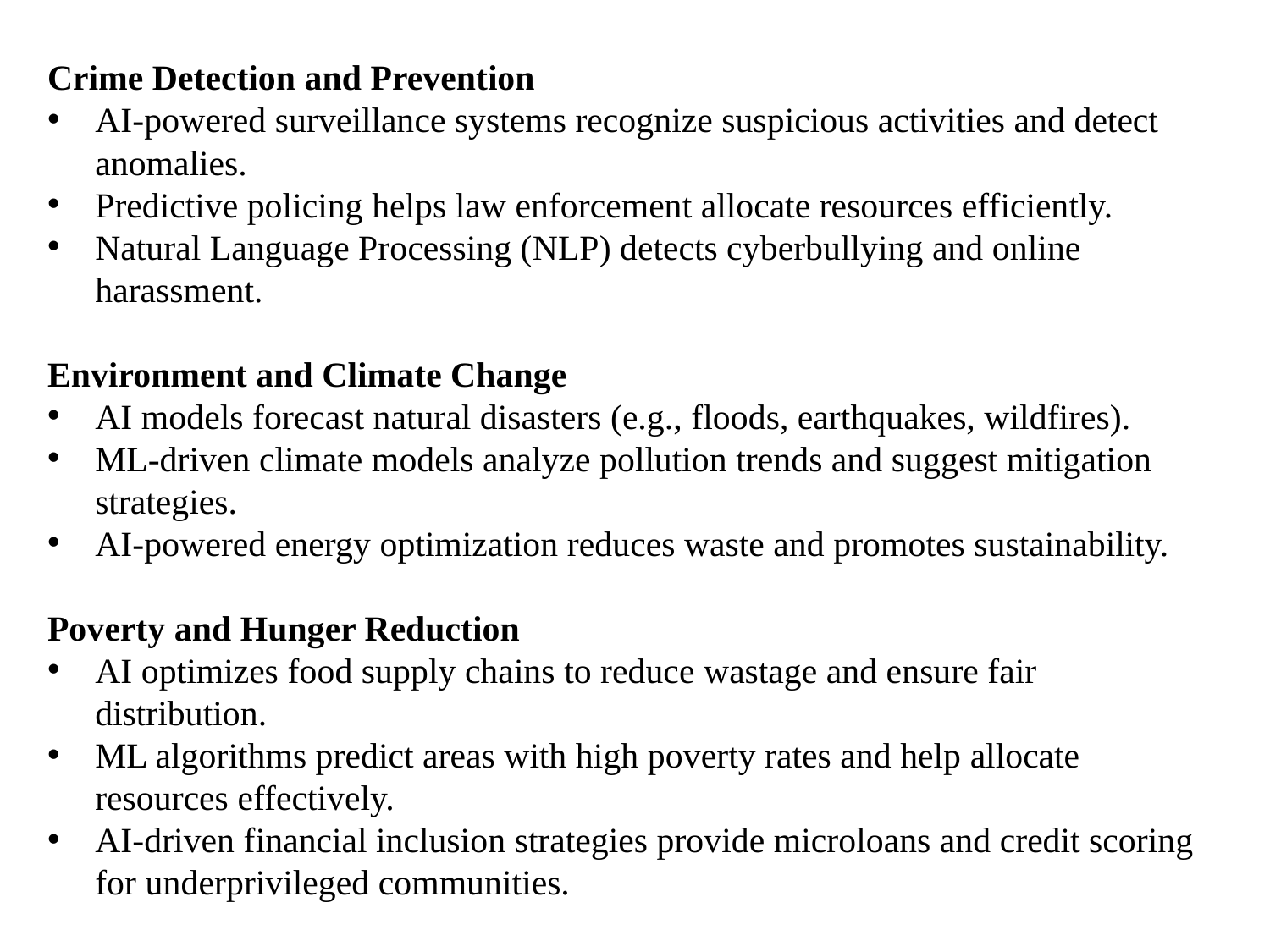

Crime Detection and Prevention
AI-powered surveillance systems recognize suspicious activities and detect anomalies.
Predictive policing helps law enforcement allocate resources efficiently.
Natural Language Processing (NLP) detects cyberbullying and online harassment.

Environment and Climate Change
AI models forecast natural disasters (e.g., floods, earthquakes, wildfires).
ML-driven climate models analyze pollution trends and suggest mitigation strategies.
AI-powered energy optimization reduces waste and promotes sustainability.

Poverty and Hunger Reduction
AI optimizes food supply chains to reduce wastage and ensure fair distribution.
ML algorithms predict areas with high poverty rates and help allocate resources effectively.
AI-driven financial inclusion strategies provide microloans and credit scoring for underprivileged communities.